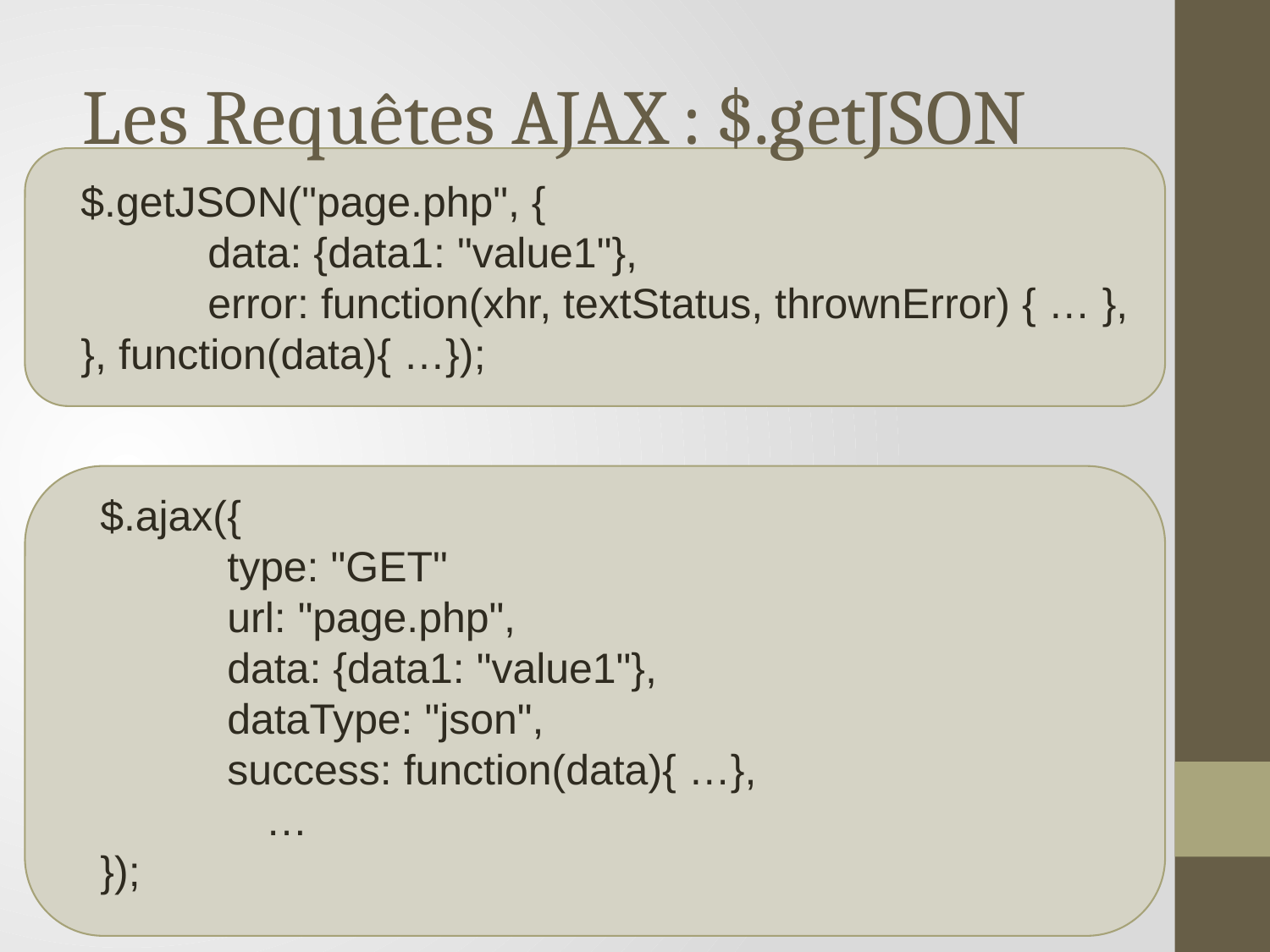

# Les Requêtes AJAX : $.getJSON

$.getJSON("page.php", {
	data: {data1: "value1"},
	error: function(xhr, textStatus, thrownError) { … },
}, function(data){ …});

$.ajax({
	type: "GET"
	url: "page.php",
	data: {data1: "value1"},
	dataType: "json",
	success: function(data){ …},
              …
});